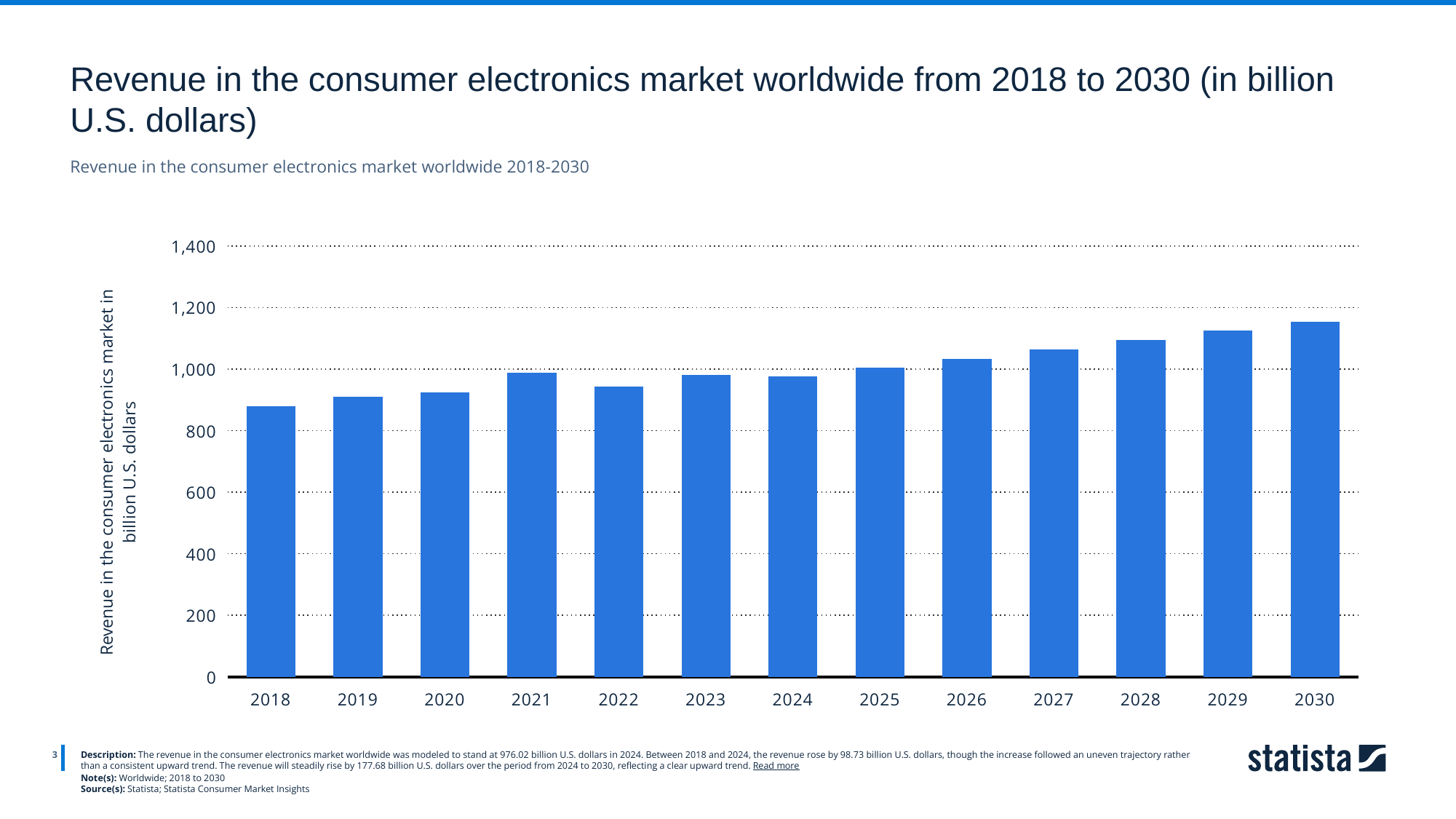

Revenue in the consumer electronics market worldwide from 2018 to 2030 (in billion U.S. dollars)
Revenue in the consumer electronics market worldwide 2018-2030

### Chart

| Category | Col1 |
|---|---|
| 2018 | 877.29 |
| 2019 | 910.1 |
| 2020 | 922.58 |
| 2021 | 988.31 |
| 2022 | 942.39 |
| 2023 | 981.17 |
| 2024 | 976.02 |
| 2025 | 1004.33 |
| 2026 | 1032.52 |
| 2027 | 1063.25 |
| 2028 | 1094.11 |
| 2029 | 1125.28 |
| 2030 | 1153.7 |
3
Description: The revenue in the consumer electronics market worldwide was modeled to stand at 976.02 billion U.S. dollars in 2024. Between 2018 and 2024, the revenue rose by 98.73 billion U.S. dollars, though the increase followed an uneven trajectory rather than a consistent upward trend. The revenue will steadily rise by 177.68 billion U.S. dollars over the period from 2024 to 2030, reflecting a clear upward trend. Read more
Note(s): Worldwide; 2018 to 2030
Source(s): Statista; Statista Consumer Market Insights